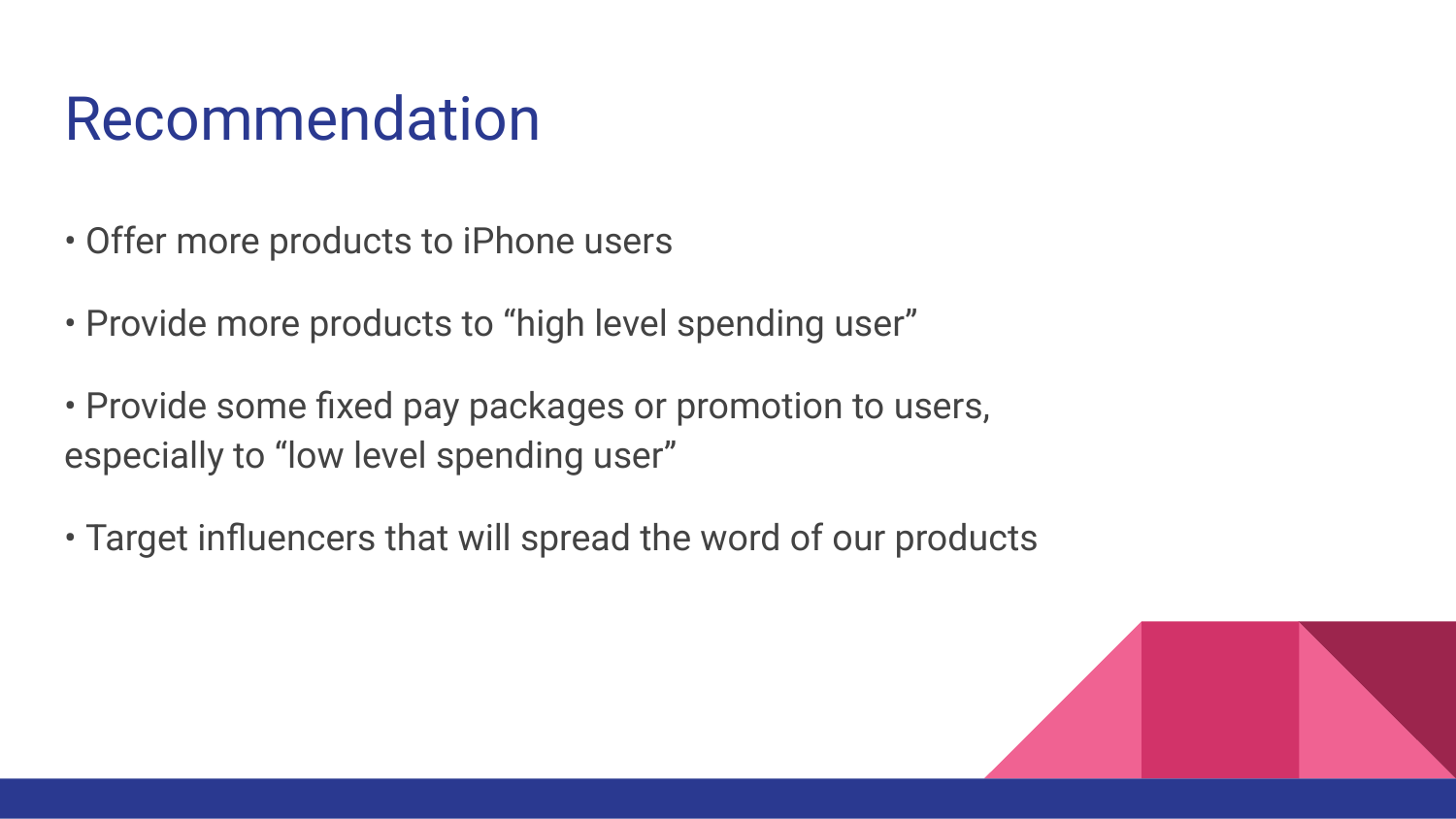

# Recommendation
• Offer more products to iPhone users
• Provide more products to “high level spending user”
• Provide some fixed pay packages or promotion to users,
especially to “low level spending user”
• Target influencers that will spread the word of our products